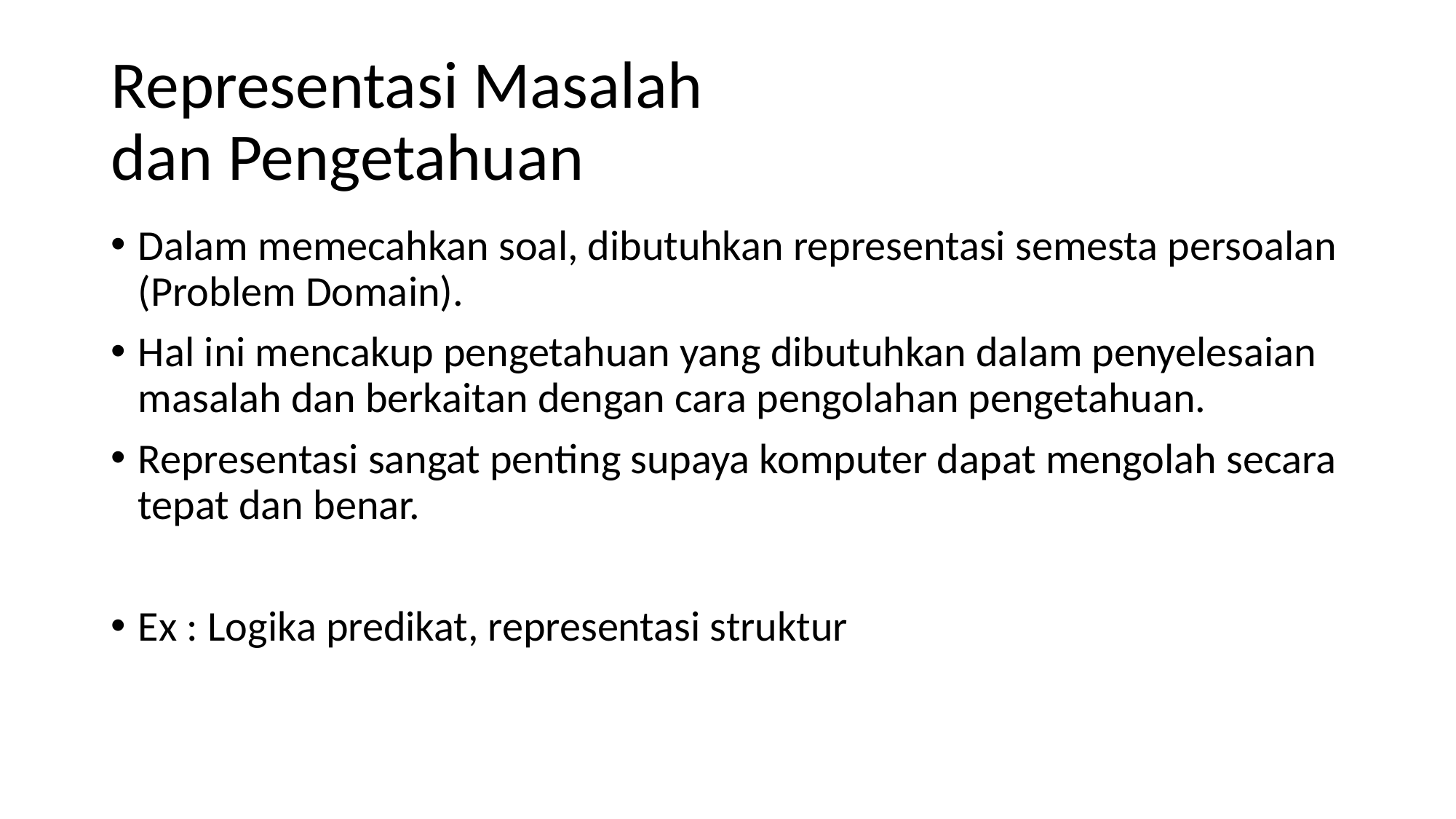

# Representasi Masalah dan Pengetahuan
Dalam memecahkan soal, dibutuhkan representasi semesta persoalan (Problem Domain).
Hal ini mencakup pengetahuan yang dibutuhkan dalam penyelesaian masalah dan berkaitan dengan cara pengolahan pengetahuan.
Representasi sangat penting supaya komputer dapat mengolah secara tepat dan benar.

Ex : Logika predikat, representasi struktur